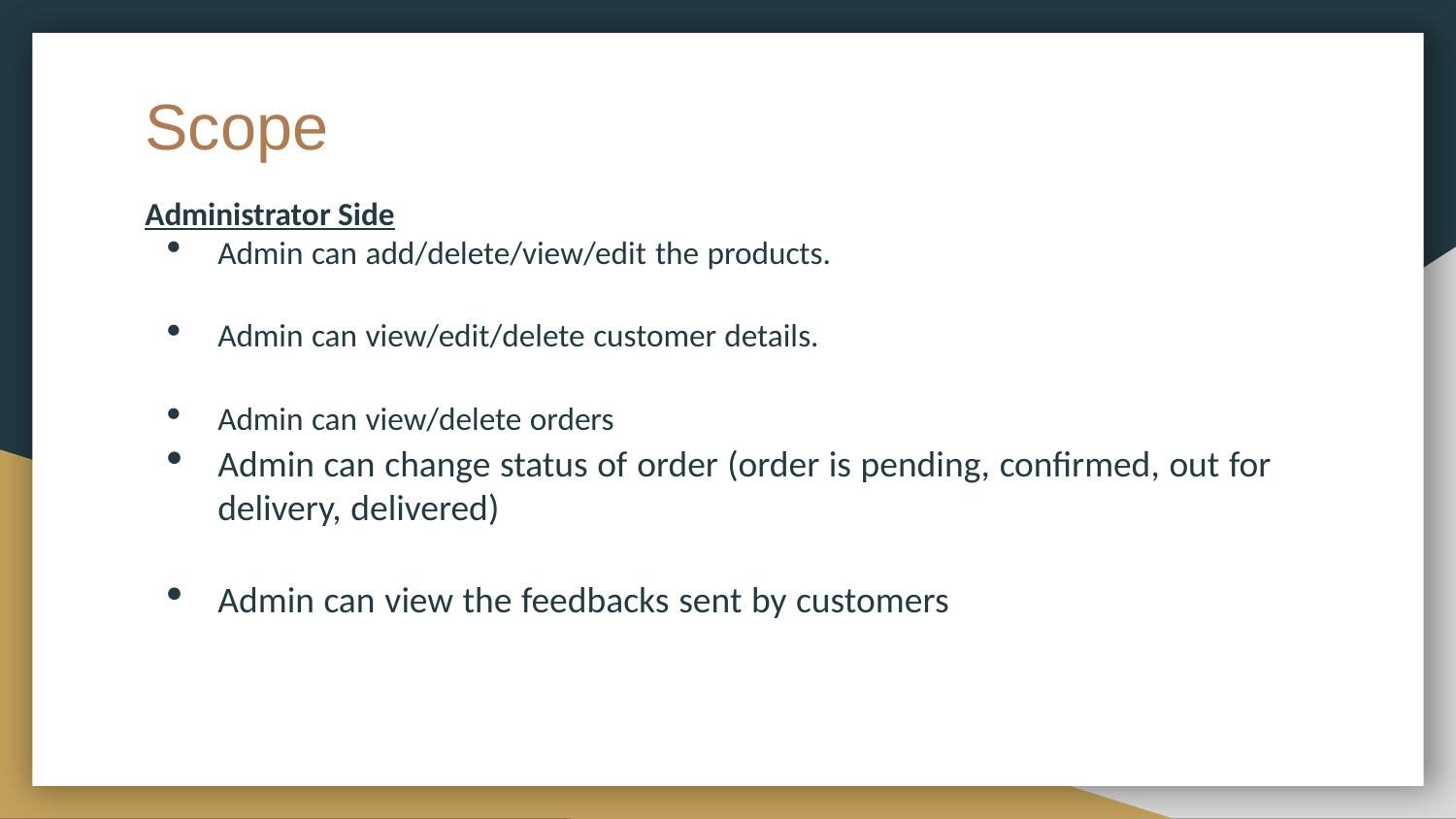

# Scope
Administrator Side
Admin can add/delete/view/edit the products.

Admin can view/edit/delete customer details.

Admin can view/delete orders
Admin can change status of order (order is pending, confirmed, out for delivery, delivered)

Admin can view the feedbacks sent by customers